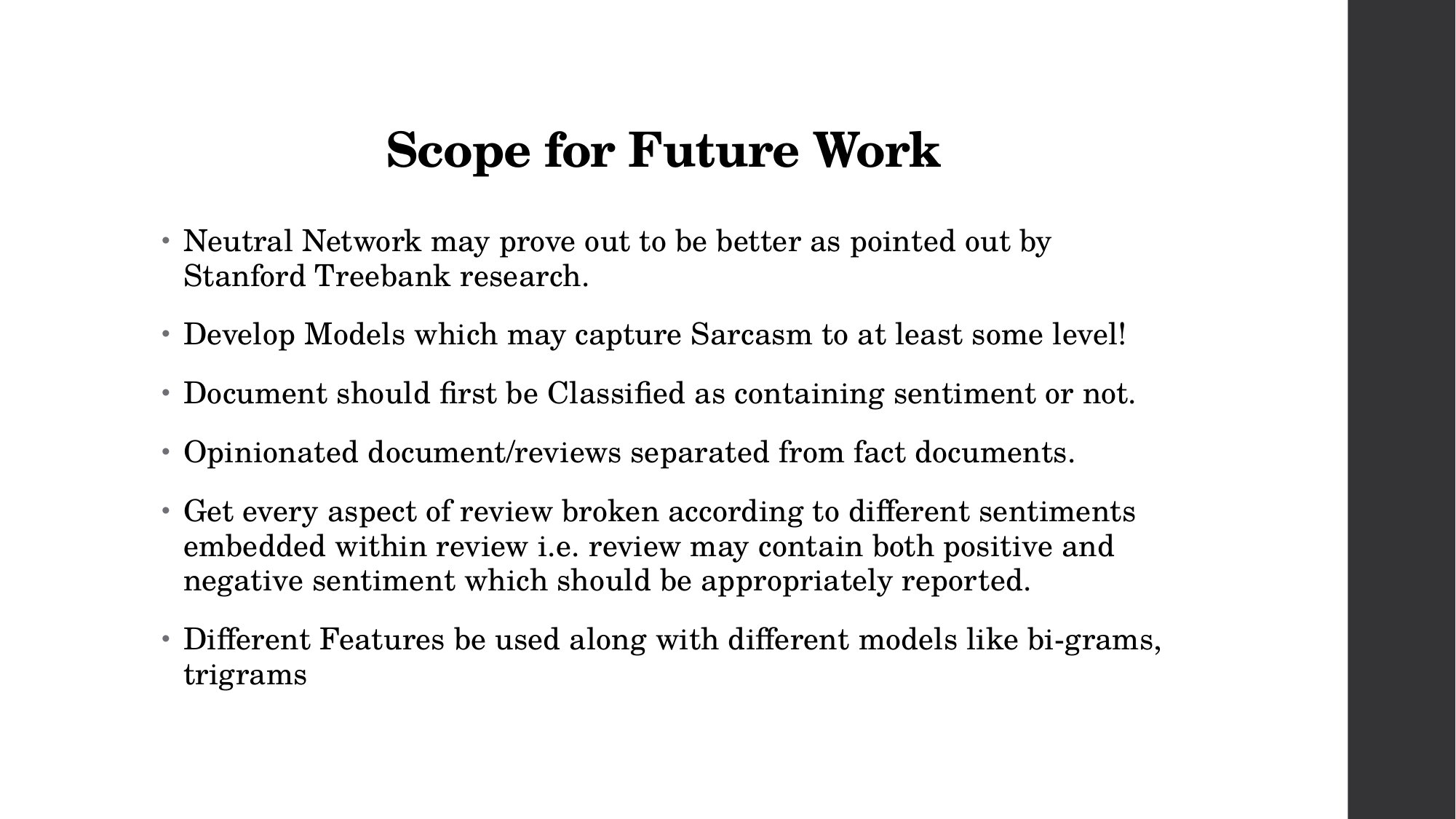

# Scope for Future Work
Neutral Network may prove out to be better as pointed out by Stanford Treebank research.
Develop Models which may capture Sarcasm to at least some level!
Document should first be Classified as containing sentiment or not.
Opinionated document/reviews separated from fact documents.
Get every aspect of review broken according to different sentiments embedded within review i.e. review may contain both positive and negative sentiment which should be appropriately reported.
Different Features be used along with different models like bi-grams, trigrams